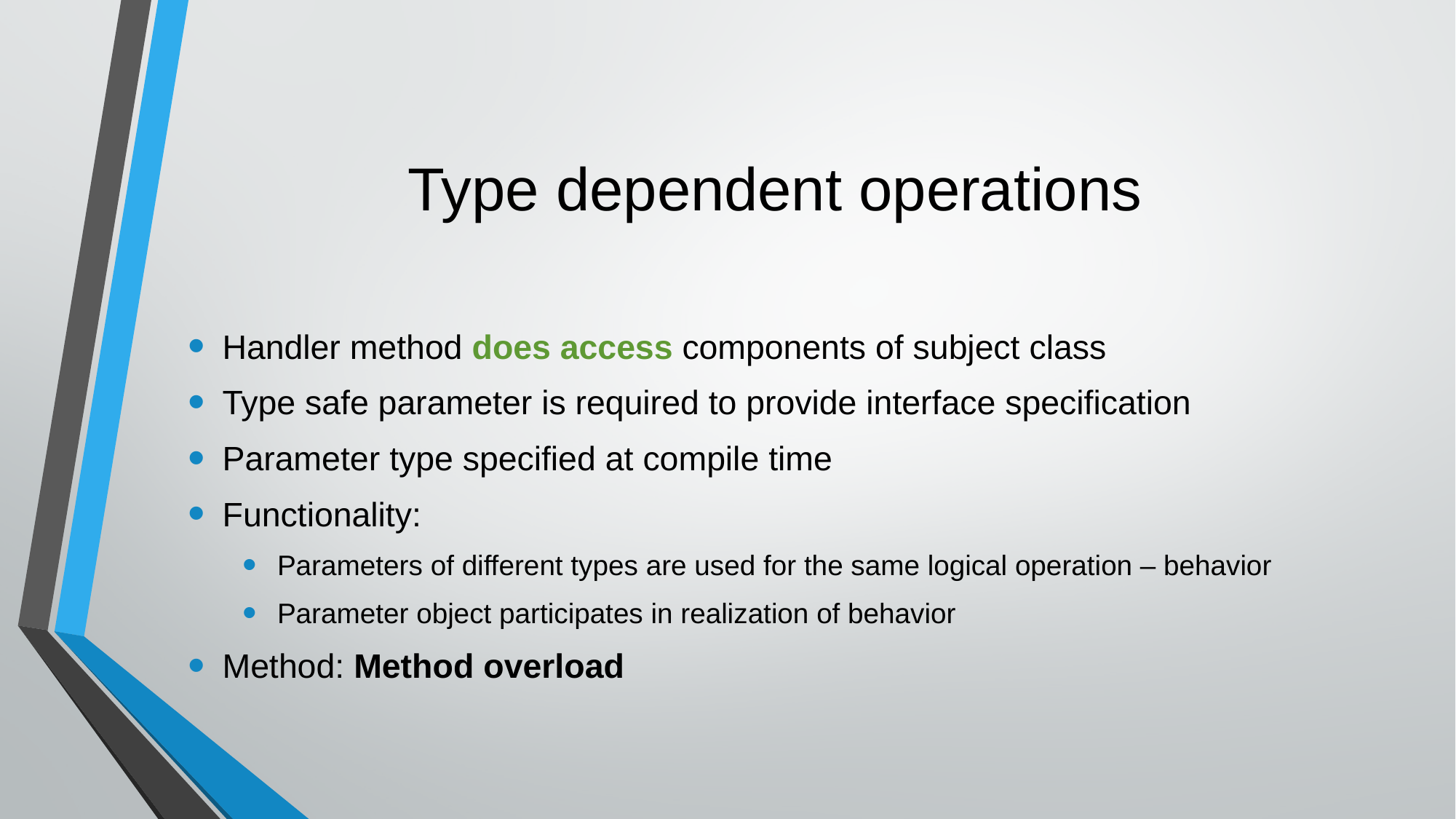

# Type dependent operations
Handler method does access components of subject class
Type safe parameter is required to provide interface specification
Parameter type specified at compile time
Functionality:
Parameters of different types are used for the same logical operation – behavior
Parameter object participates in realization of behavior
Method: Method overload